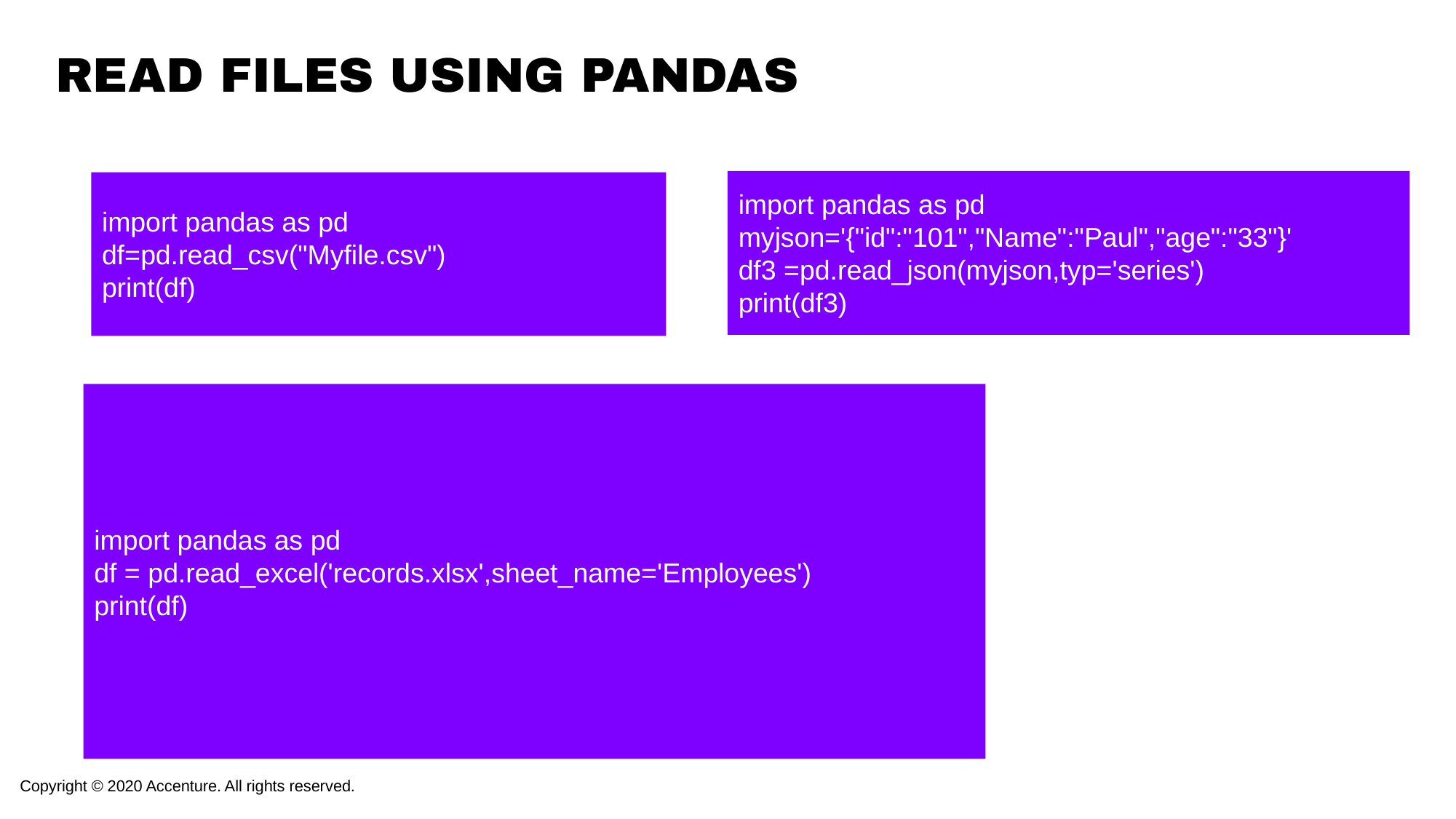

# Read files using Pandas

import pandas as pd
myjson='{"id":"101","Name":"Paul","age":"33"}'
df3 =pd.read_json(myjson,typ='series')
print(df3)
import pandas as pd
df=pd.read_csv("Myfile.csv")
print(df)
import pandas as pd
df = pd.read_excel('records.xlsx',sheet_name='Employees')
print(df)